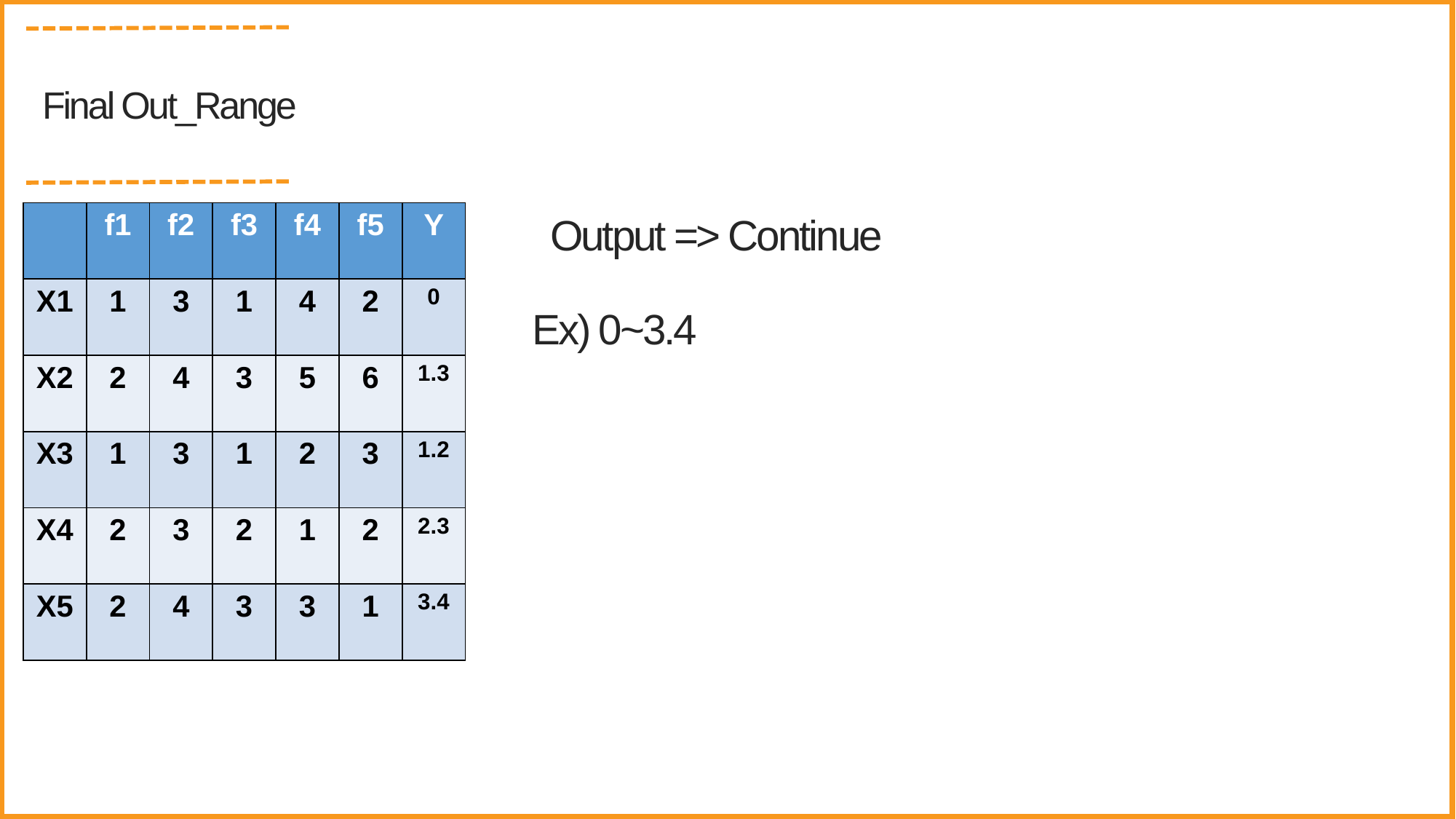

Final Out_Range
|  | f1 | f2 | f3 | f4 | f5 | Y |
| --- | --- | --- | --- | --- | --- | --- |
| X1 | 1 | 3 | 1 | 4 | 2 | 0 |
| X2 | 2 | 4 | 3 | 5 | 6 | 1.3 |
| X3 | 1 | 3 | 1 | 2 | 3 | 1.2 |
| X4 | 2 | 3 | 2 | 1 | 2 | 2.3 |
| X5 | 2 | 4 | 3 | 3 | 1 | 3.4 |
Output => Continue
Ex) 0~3.4